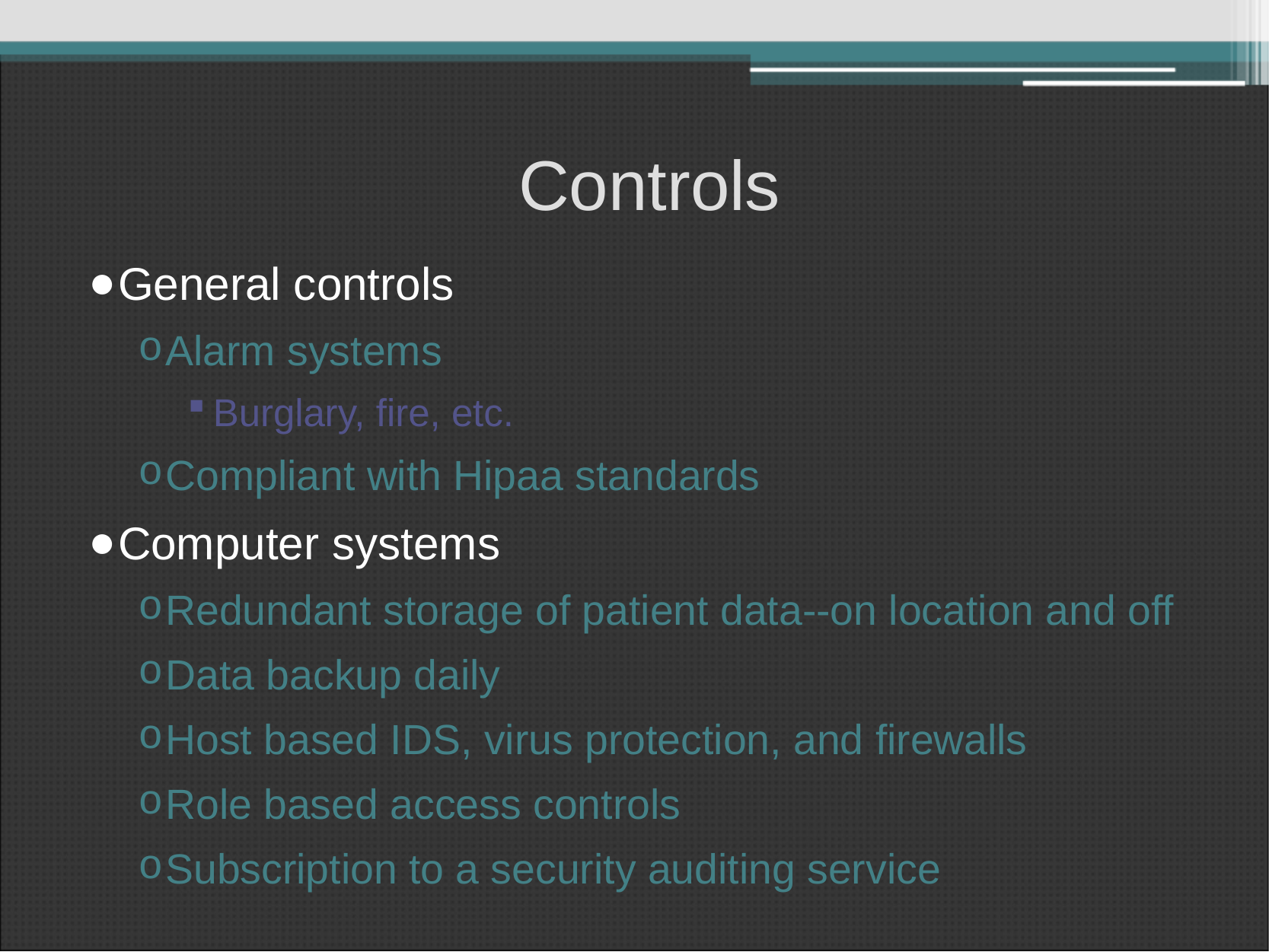

# Controls
General controls
Alarm systems
Burglary, fire, etc.
Compliant with Hipaa standards
Computer systems
Redundant storage of patient data--on location and off
Data backup daily
Host based IDS, virus protection, and firewalls
Role based access controls
Subscription to a security auditing service